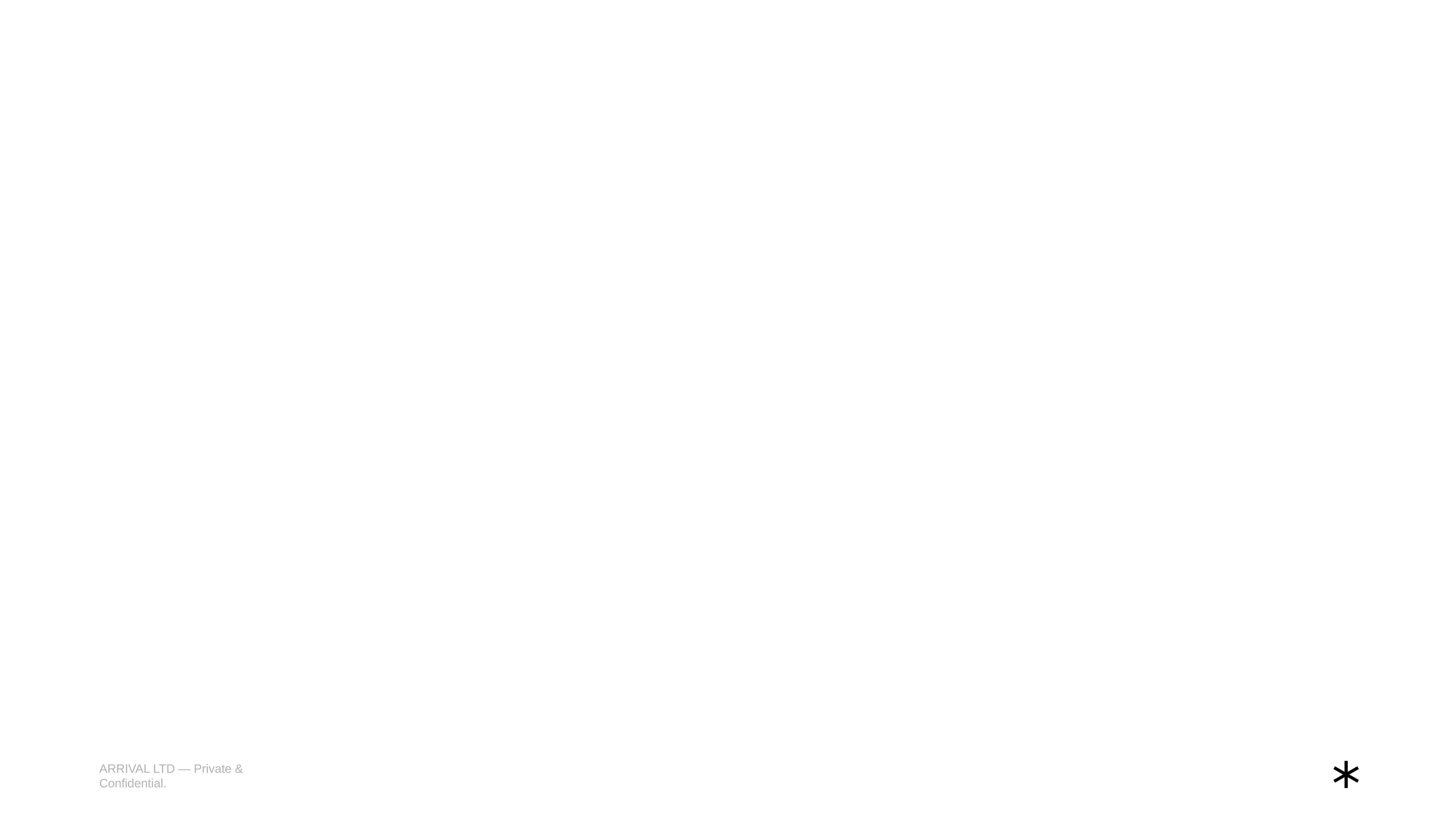

20
ARRIVAL LTD — Private & Confidential.